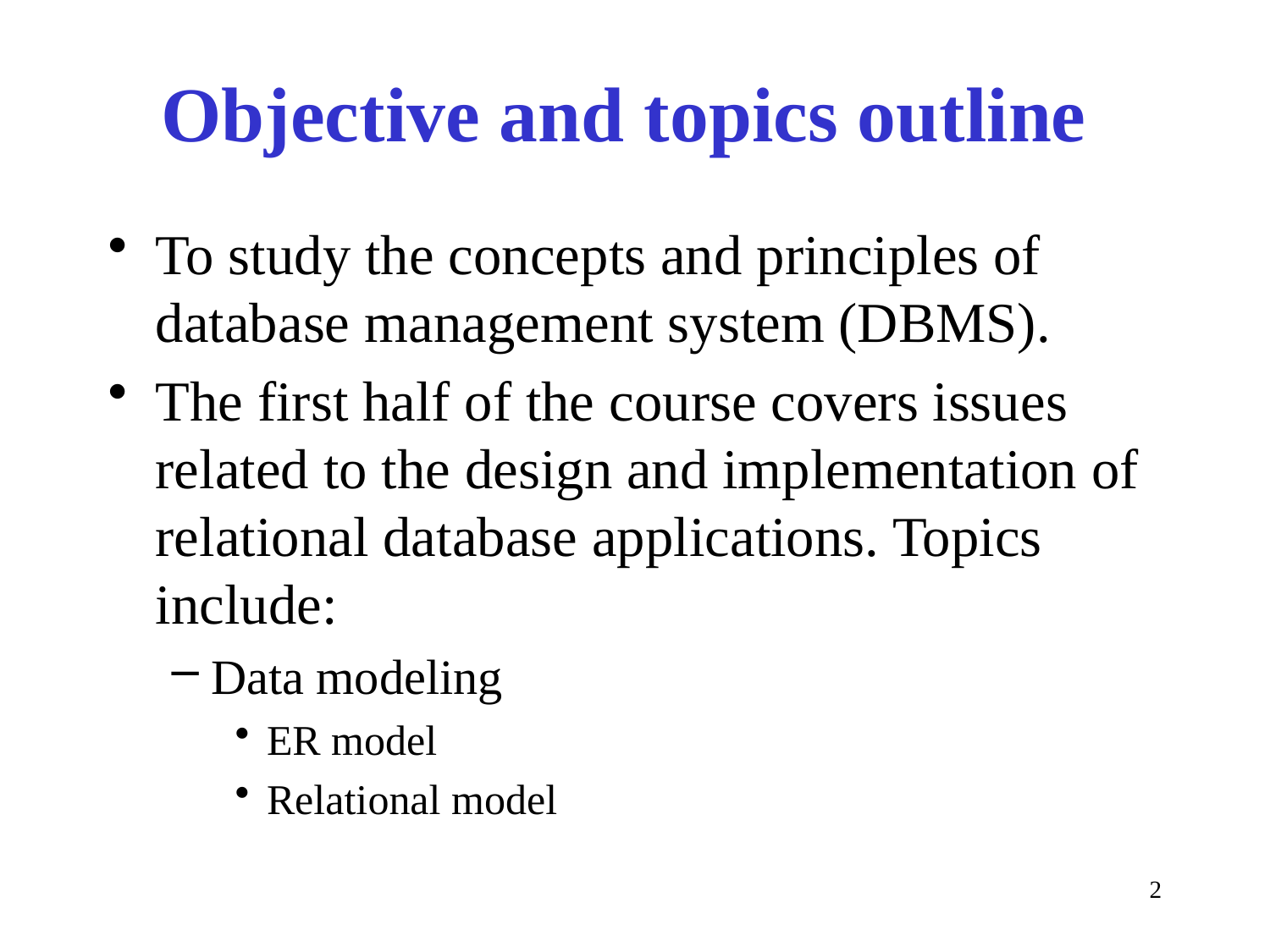

# Objective and topics outline
To study the concepts and principles of database management system (DBMS).
The first half of the course covers issues related to the design and implementation of relational database applications. Topics include:
Data modeling
ER model
Relational model

2